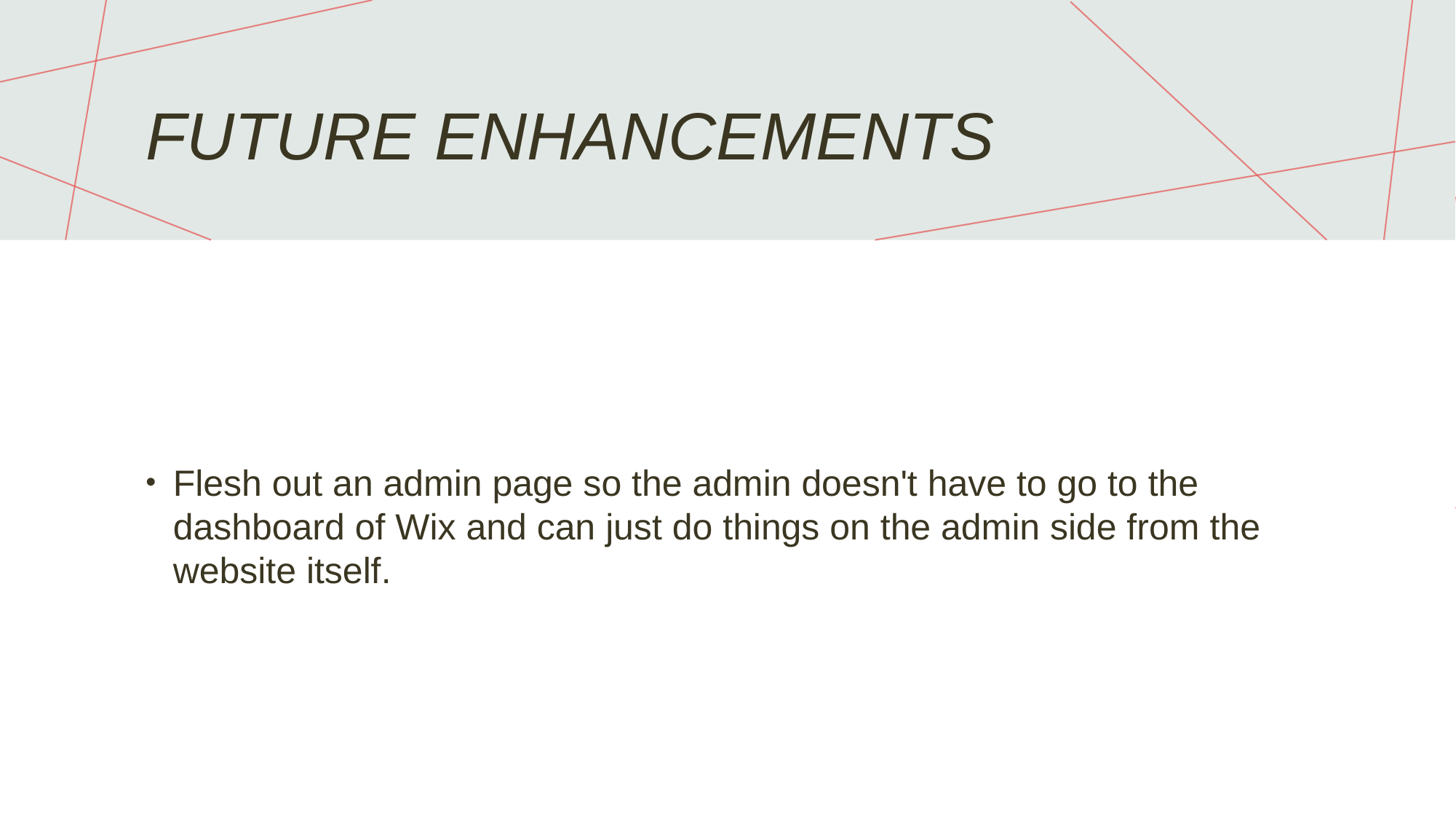

# Future enhancements
Flesh out an admin page so the admin doesn't have to go to the dashboard of Wix and can just do things on the admin side from the website itself.